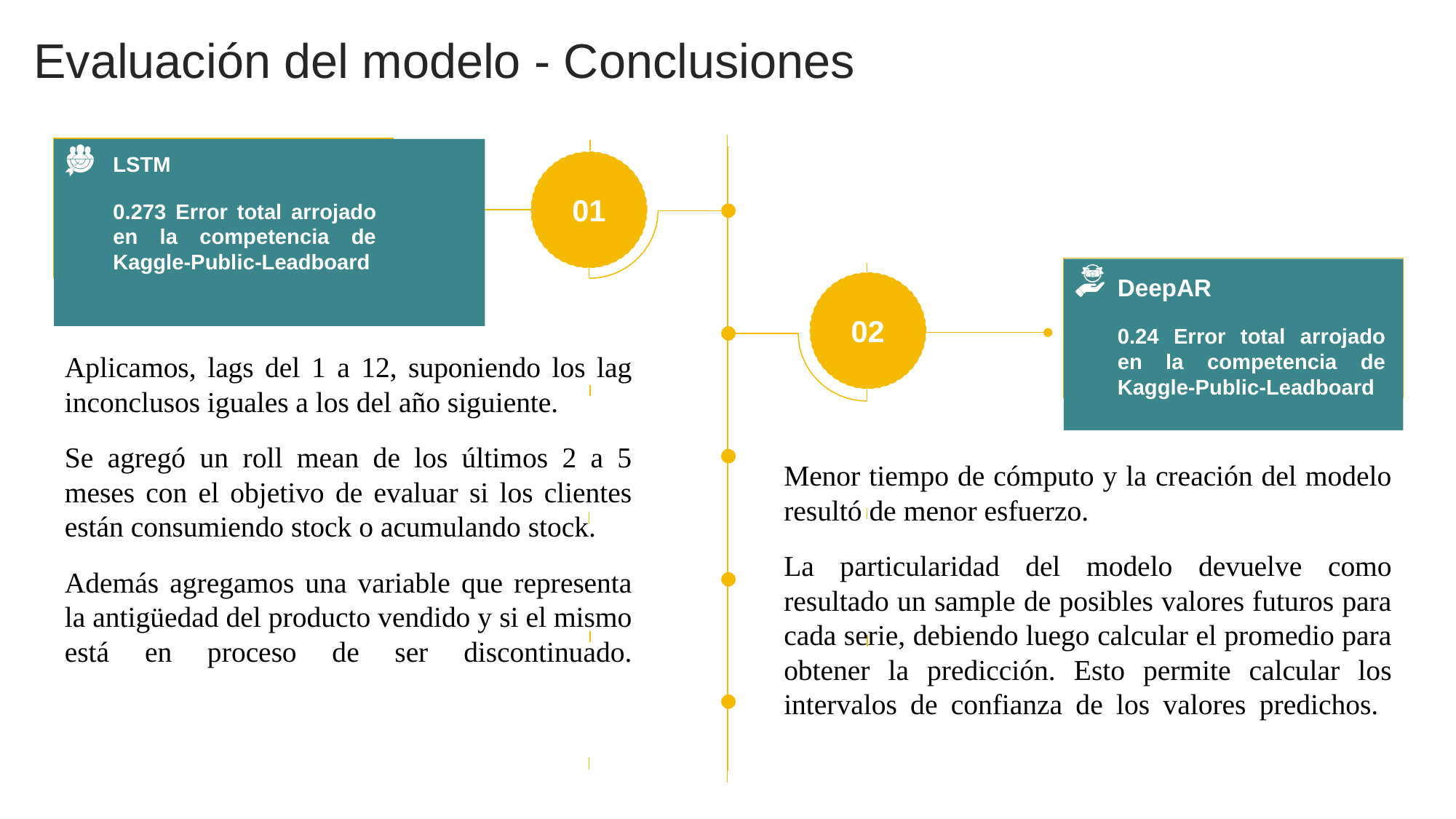

# Evaluación del modelo - Conclusiones

LSTM
0.273 Error total arrojado en la competencia de Kaggle-Public-Leadboard

This slide is 100% editable. Adapt it to your needs and capture your audience’s attention.

01

DeepAR
0.24 Error total arrojado en la competencia de Kaggle-Public-Leadboard

This slide is 100% editable. Adapt it to your needs and capture your audience’s attention.

02

03

04

5

Aplicamos, lags del 1 a 12, suponiendo los lag inconclusos iguales a los del año siguiente.
Se agregó un roll mean de los últimos 2 a 5 meses con el objetivo de evaluar si los clientes están consumiendo stock o acumulando stock.
Además agregamos una variable que representa la antigüedad del producto vendido y si el mismo está en proceso de ser discontinuado.
Menor tiempo de cómputo y la creación del modelo resultó de menor esfuerzo.
La particularidad del modelo devuelve como resultado un sample de posibles valores futuros para cada serie, debiendo luego calcular el promedio para obtener la predicción. Esto permite calcular los intervalos de confianza de los valores predichos.